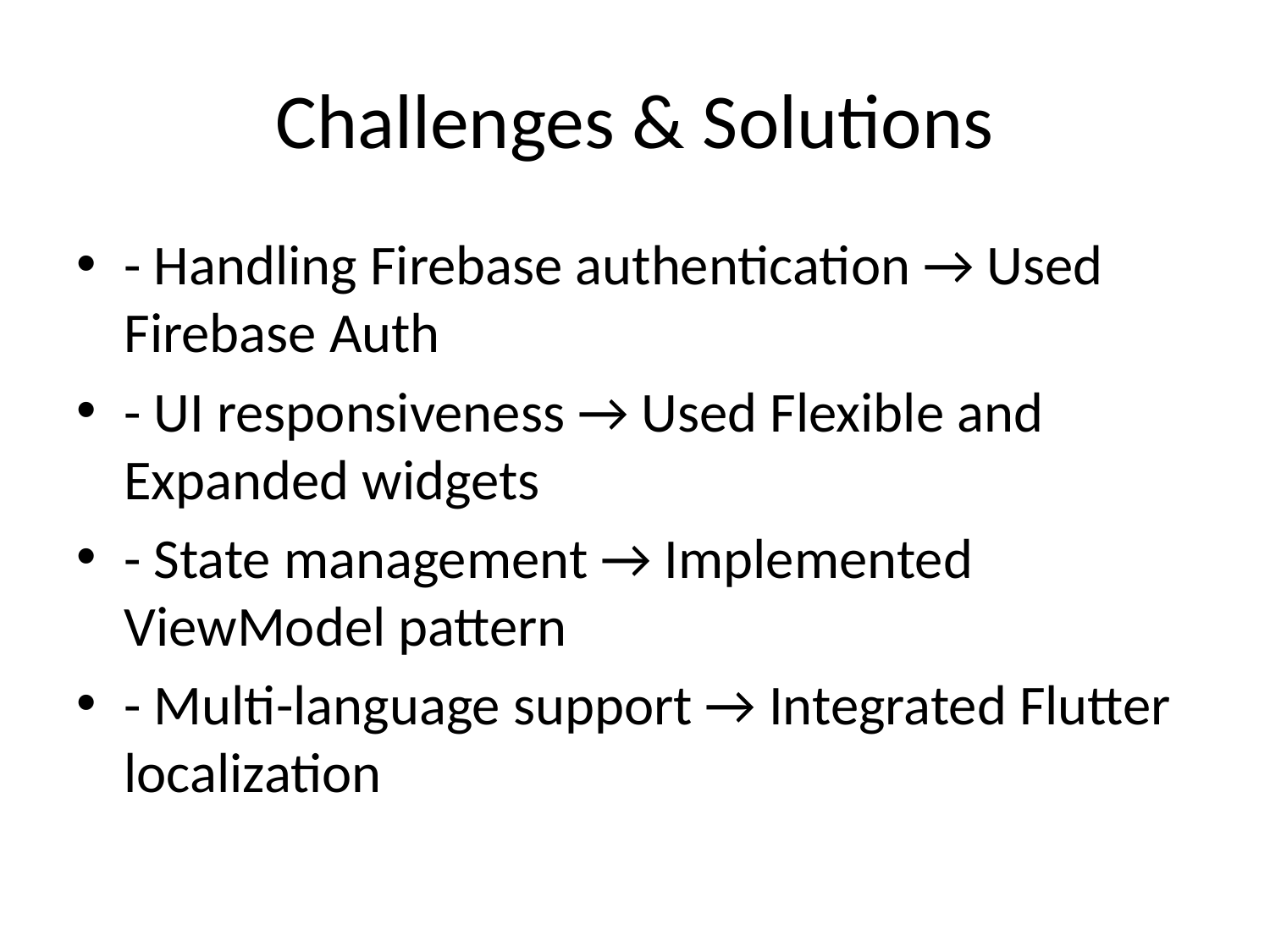

# Challenges & Solutions
- Handling Firebase authentication → Used Firebase Auth
- UI responsiveness → Used Flexible and Expanded widgets
- State management → Implemented ViewModel pattern
- Multi-language support → Integrated Flutter localization